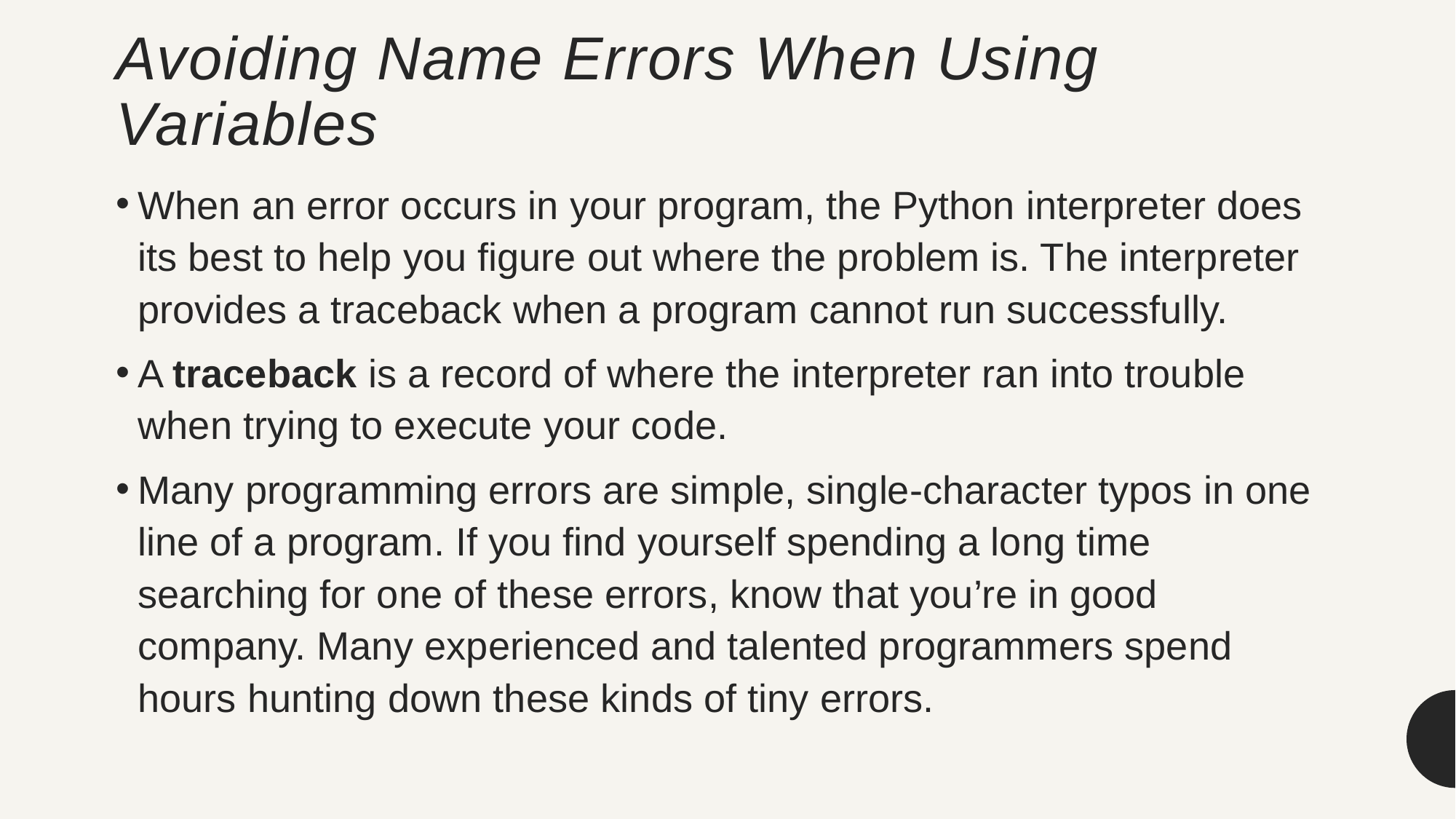

# Avoiding Name Errors When Using Variables
When an error occurs in your program, the Python interpreter does its best to help you figure out where the problem is. The interpreter provides a traceback when a program cannot run successfully.
A traceback is a record of where the interpreter ran into trouble when trying to execute your code.
Many programming errors are simple, single-character typos in one line of a program. If you find yourself spending a long time searching for one of these errors, know that you’re in good company. Many experienced and talented programmers spend hours hunting down these kinds of tiny errors.